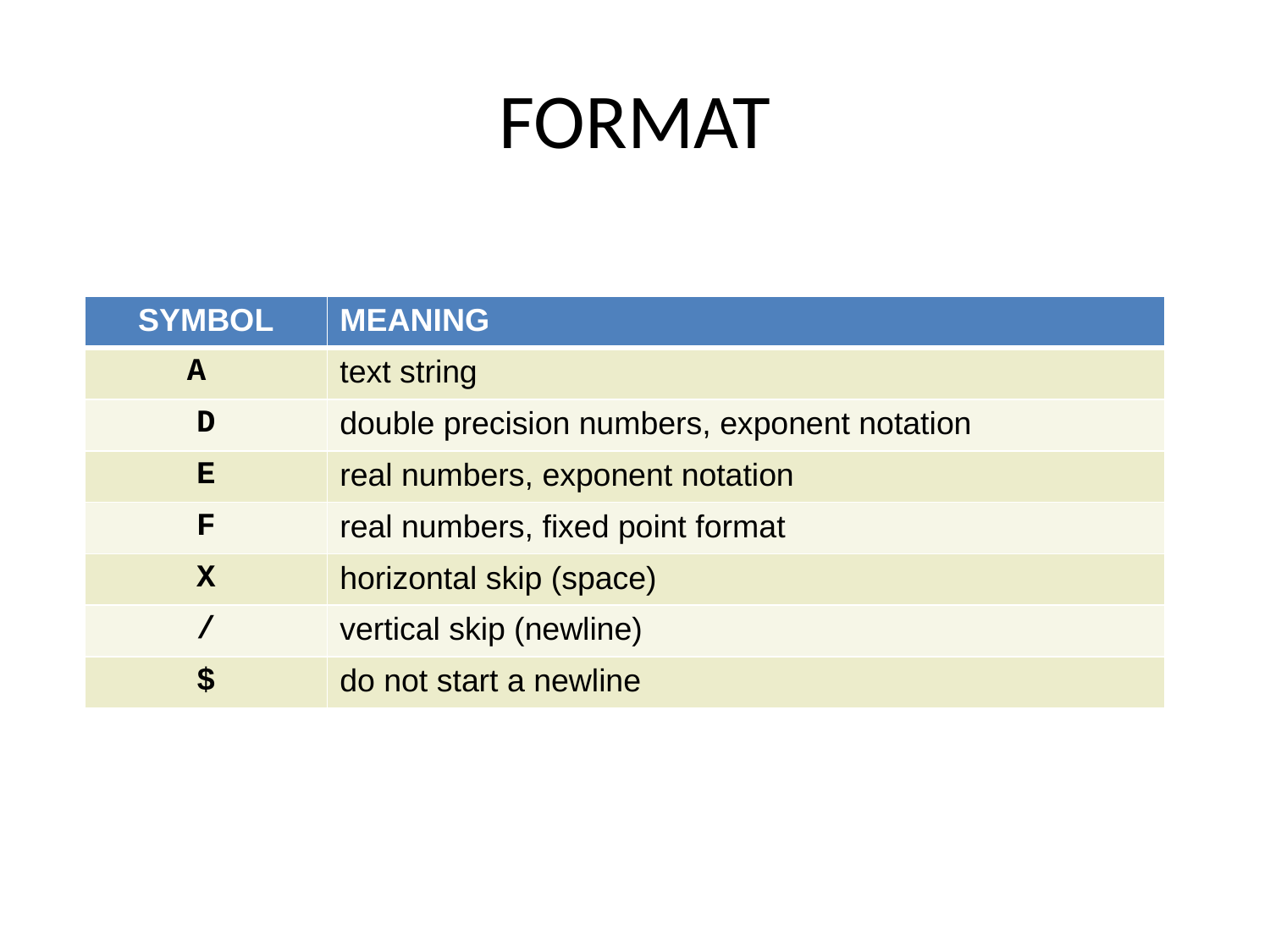

# FORMAT
| SYMBOL | MEANING |
| --- | --- |
| A | text string |
| D | double precision numbers, exponent notation |
| E | real numbers, exponent notation |
| F | real numbers, fixed point format |
| X | horizontal skip (space) |
| / | vertical skip (newline) |
| $ | do not start a newline |